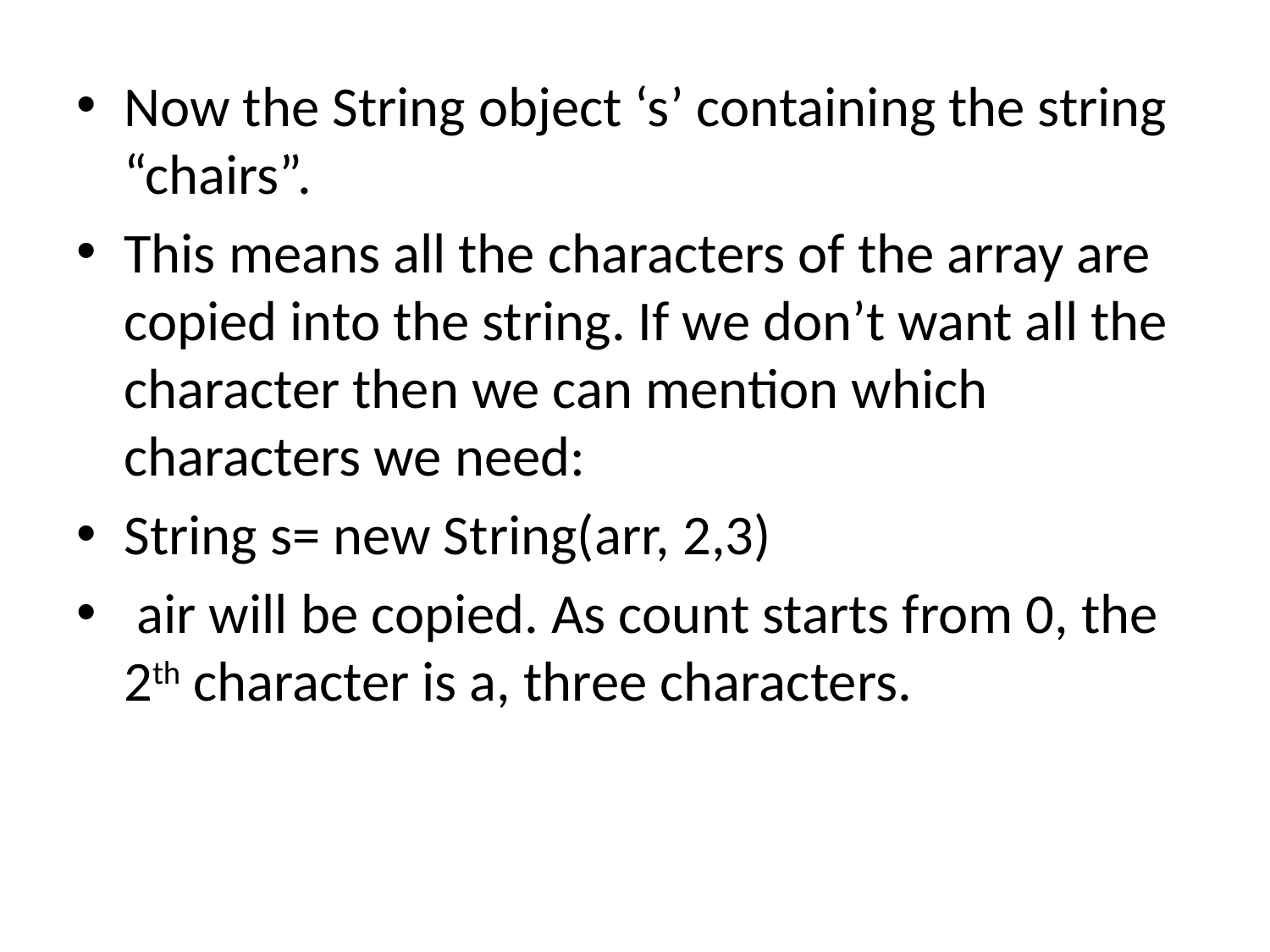

#
Now the String object ‘s’ containing the string “chairs”.
This means all the characters of the array are copied into the string. If we don’t want all the character then we can mention which characters we need:
String s= new String(arr, 2,3)
 air will be copied. As count starts from 0, the 2th character is a, three characters.